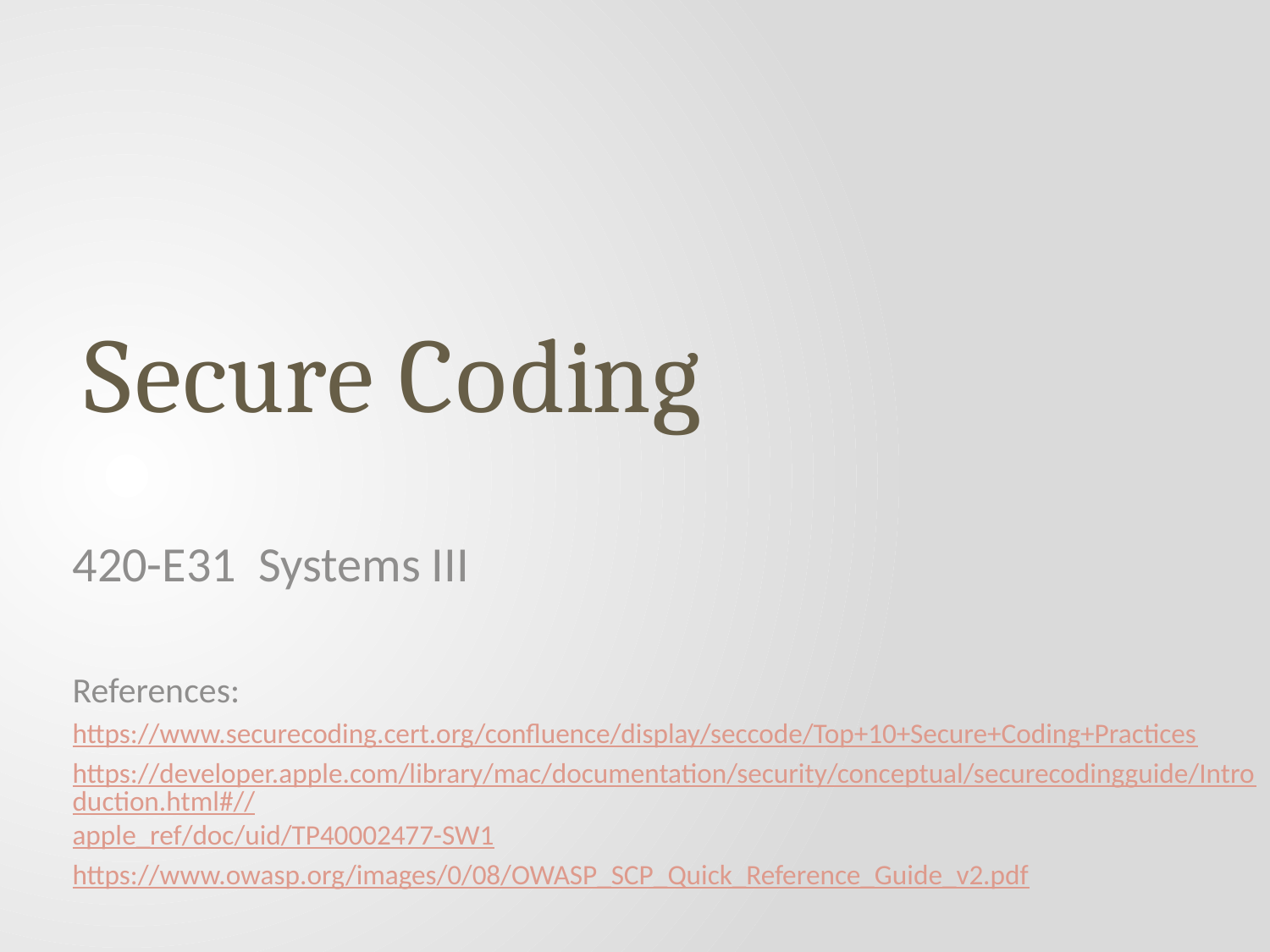

# Secure Coding
420-E31  Systems III

References:
https://www.securecoding.cert.org/confluence/display/seccode/Top+10+Secure+Coding+Practices
https://developer.apple.com/library/mac/documentation/security/conceptual/securecodingguide/Introduction.html#//apple_ref/doc/uid/TP40002477-SW1
https://www.owasp.org/images/0/08/OWASP_SCP_Quick_Reference_Guide_v2.pdf